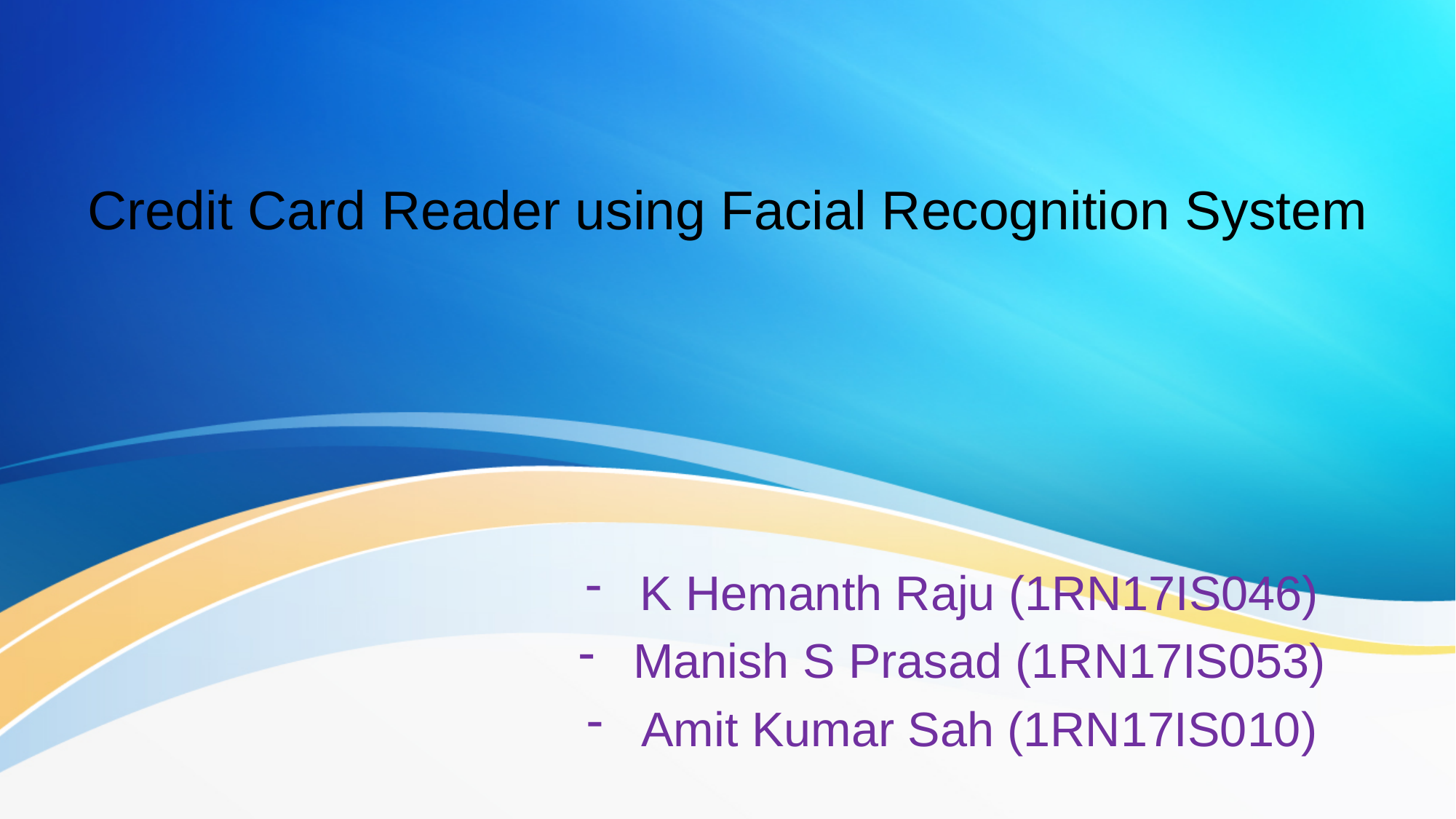

# Credit Card Reader using Facial Recognition System
K Hemanth Raju (1RN17IS046)
Manish S Prasad (1RN17IS053)
Amit Kumar Sah (1RN17IS010)